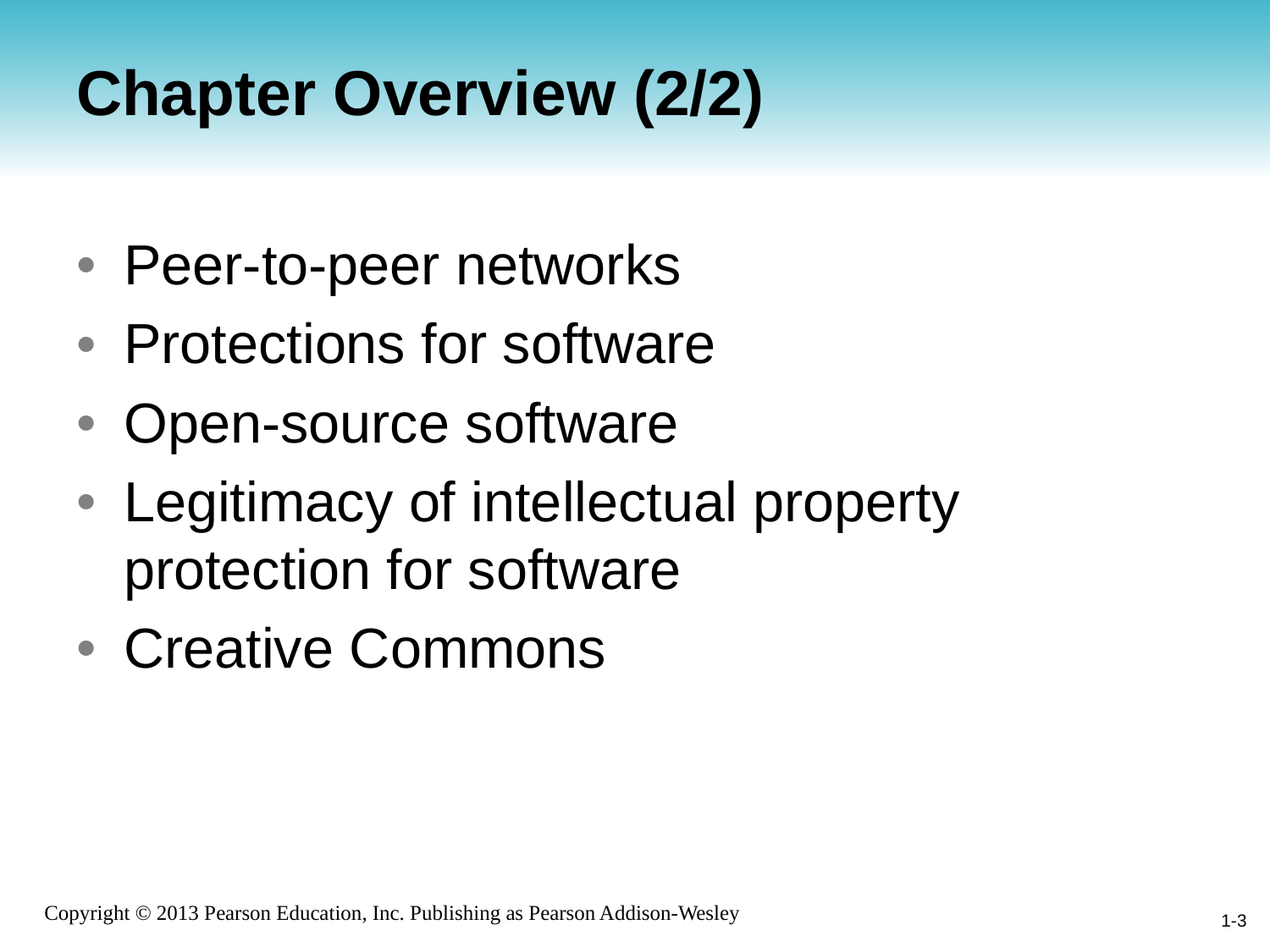

# Chapter Overview (2/2)
Peer-to-peer networks
Protections for software
Open-source software
Legitimacy of intellectual property protection for software
Creative Commons

1-3